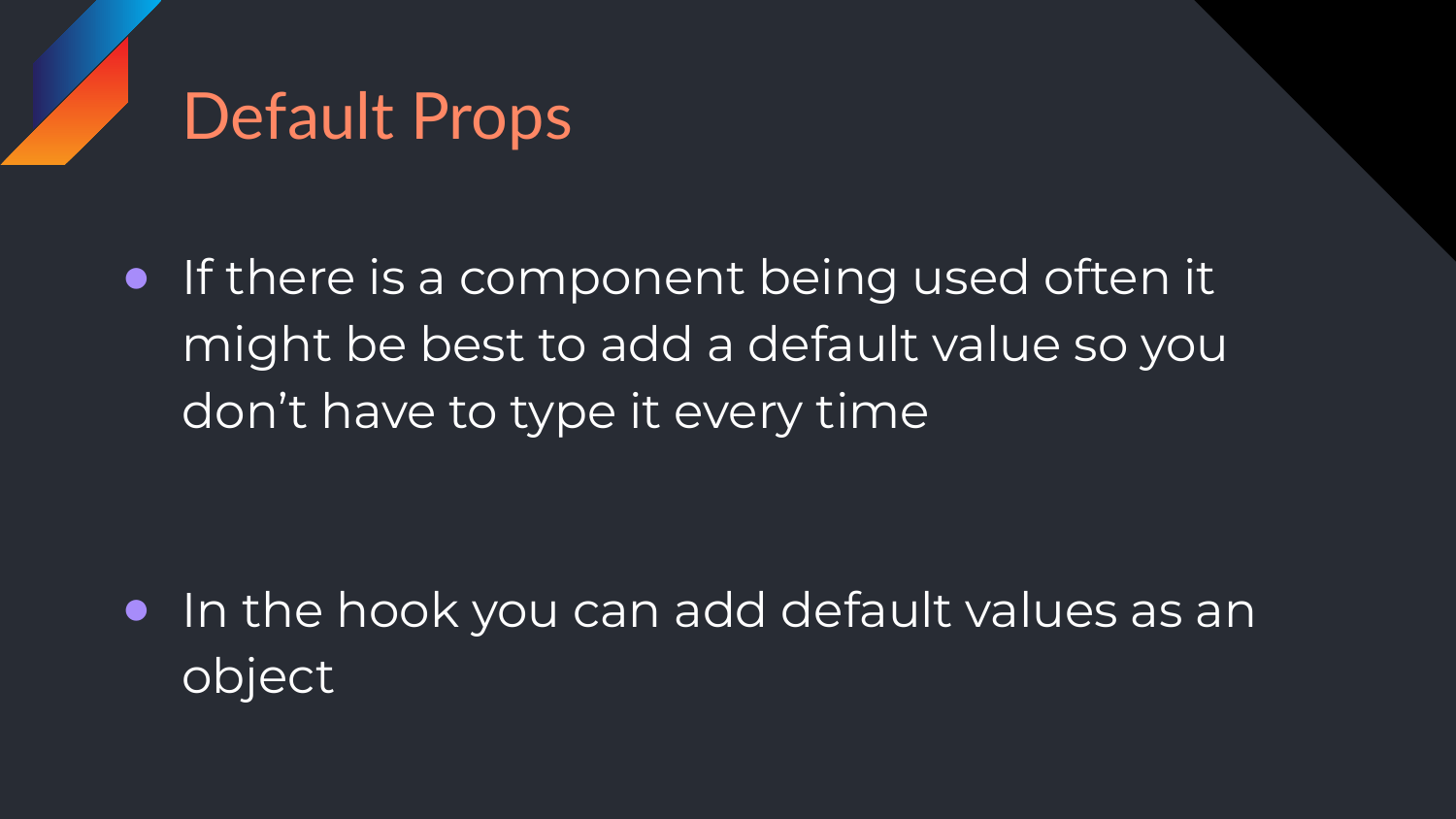

# Default Props
If there is a component being used often it might be best to add a default value so you don’t have to type it every time

In the hook you can add default values as an object